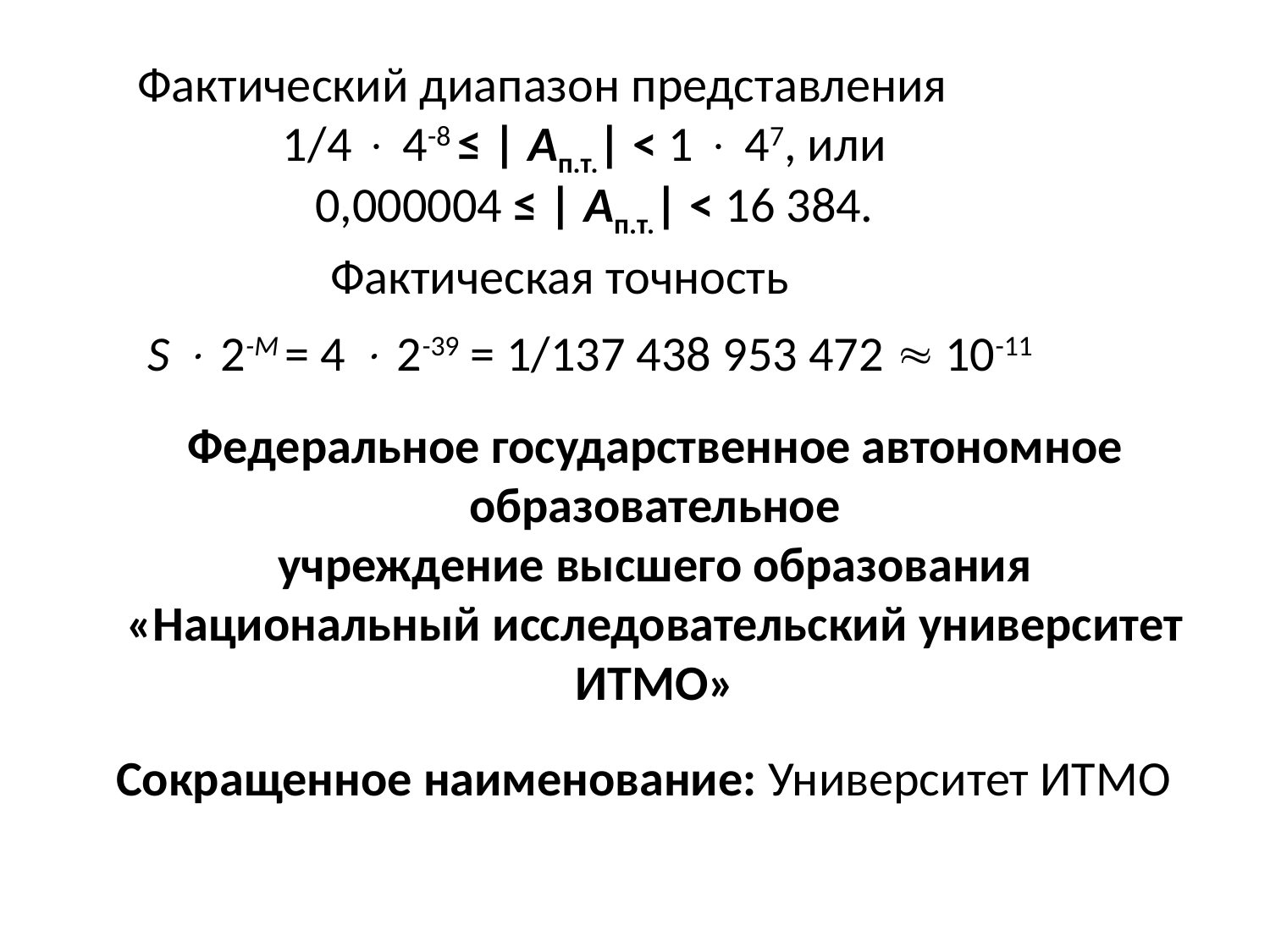

Фактический диапазон представления
1/4 ⋅ 4-8 ≤ | Aп.т.| < 1 ⋅ 47, или
0,000004 ≤ | Aп.т.| < 16 384.
Фактическая точность
S ⋅ 2-M = 4 ⋅ 2-39 = 1/137 438 953 472 ≈ 10-11
Федеральное государственное автономное образовательное
учреждение высшего образования
«Национальный исследовательский университет ИТМО»
Сокращенное наименование: Университет ИТМО